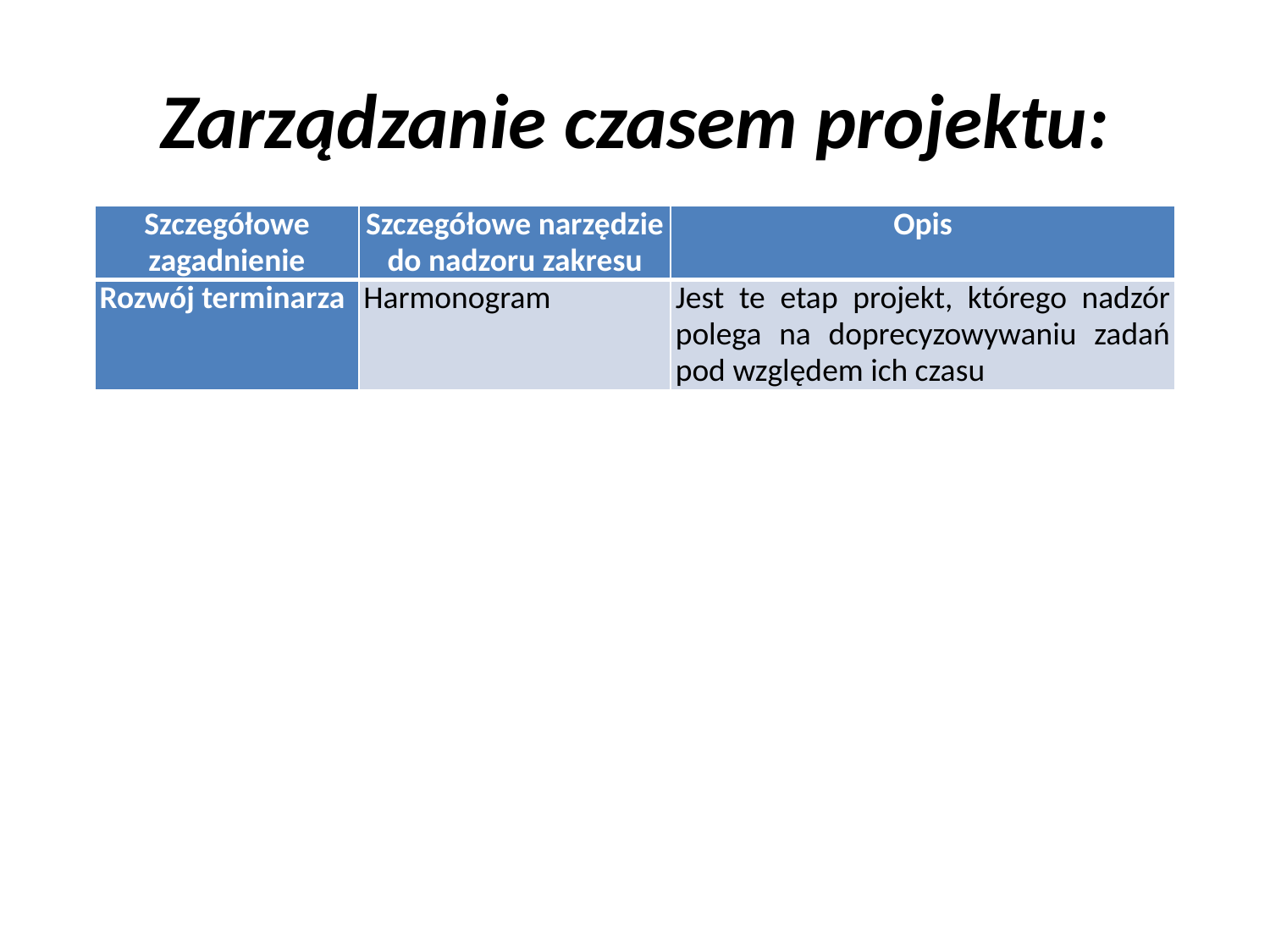

# Zarządzanie czasem projektu:
| Szczegółowe zagadnienie | Szczegółowe narzędzie do nadzoru zakresu | Opis |
| --- | --- | --- |
| Rozwój terminarza | Harmonogram | Jest te etap projekt, którego nadzór polega na doprecyzowywaniu zadań pod względem ich czasu |